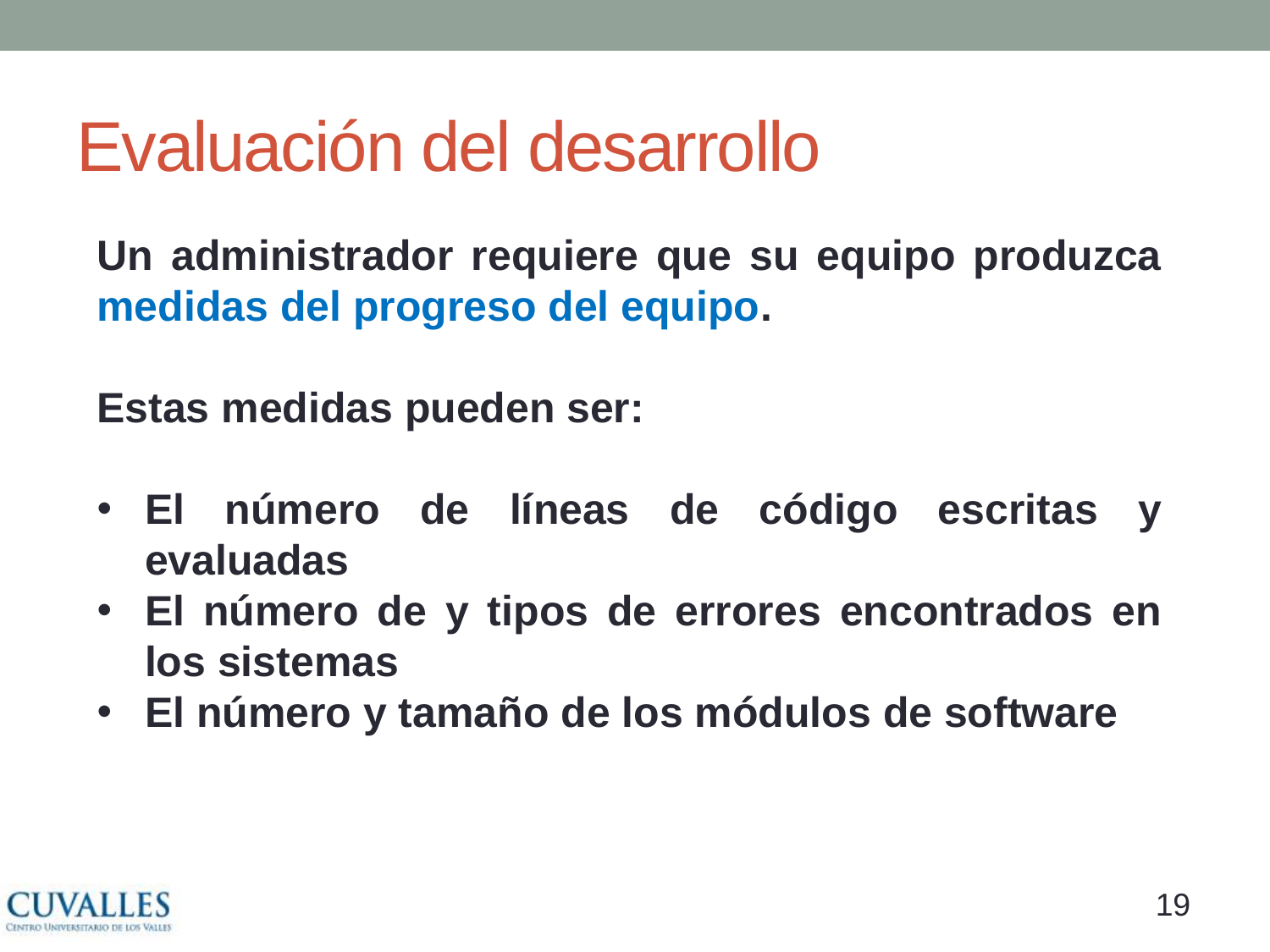

# Evaluación del desarrollo
Un administrador requiere que su equipo produzca medidas del progreso del equipo.

Estas medidas pueden ser:

El número de líneas de código escritas y evaluadas
El número de y tipos de errores encontrados en los sistemas
El número y tamaño de los módulos de software

19